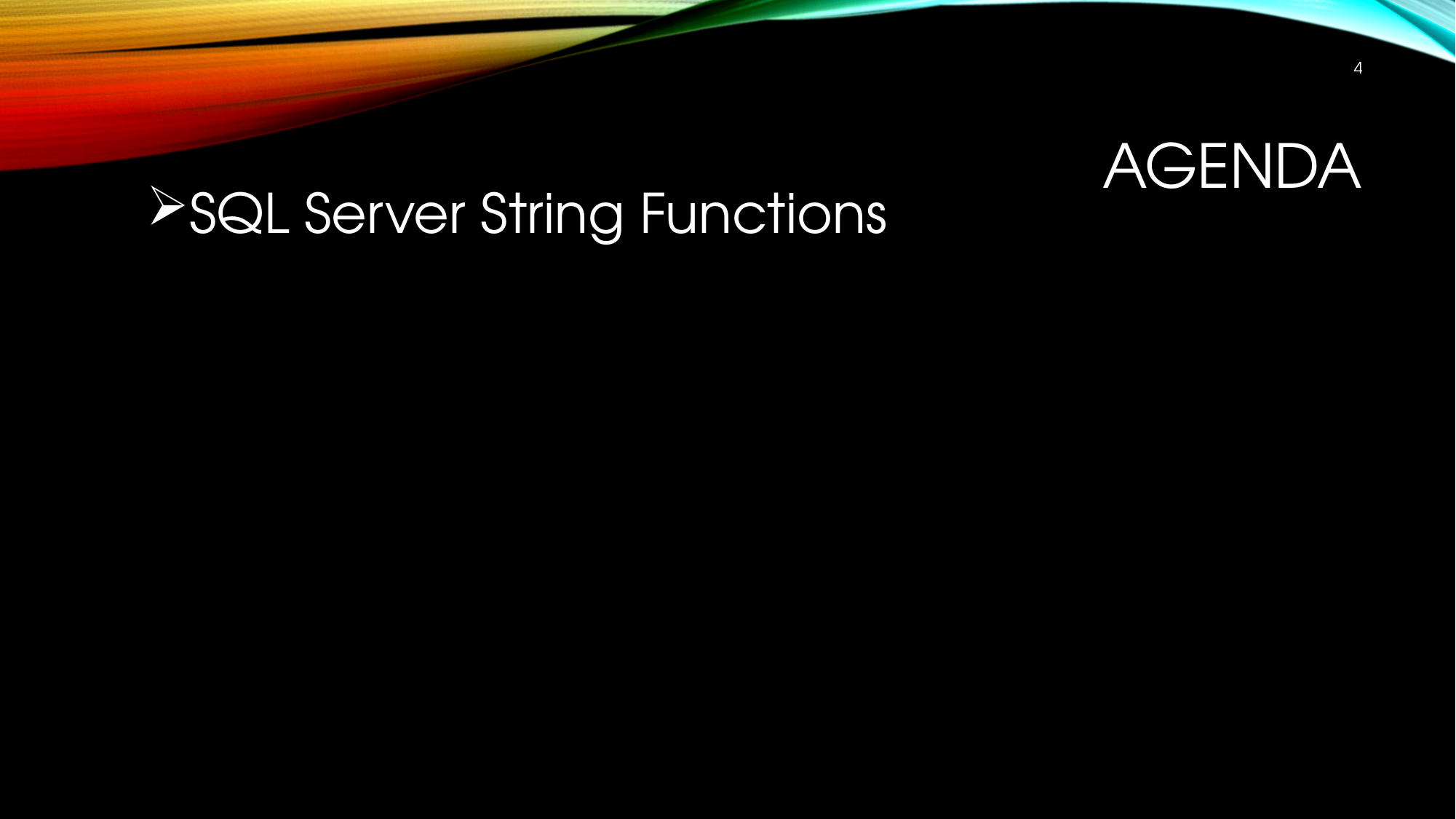

4
# Agenda
SQL Server String Functions